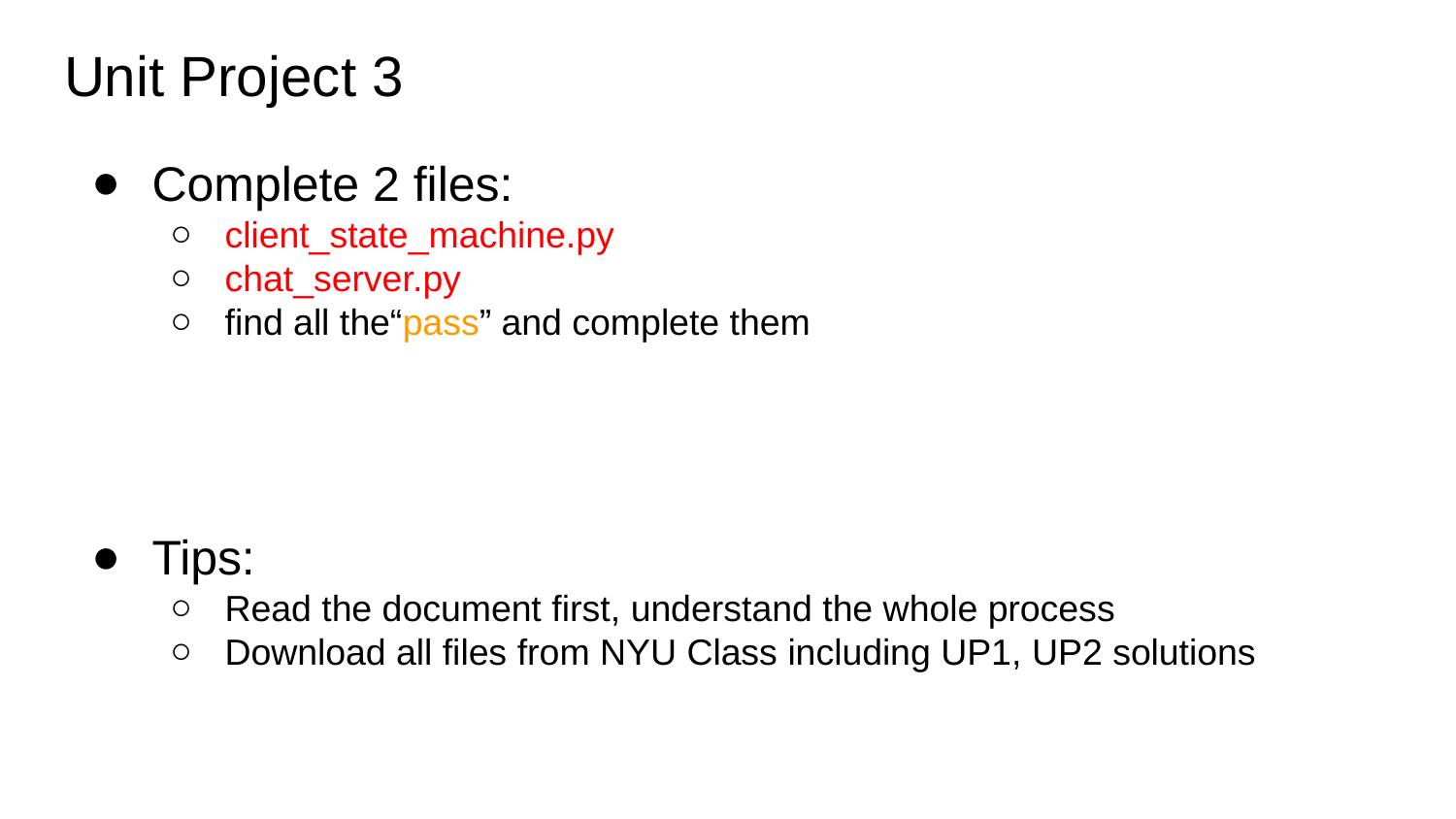

# Unit Project 3
Complete 2 files:
client_state_machine.py
chat_server.py
find all the“pass” and complete them

Tips:
Read the document first, understand the whole process
Download all files from NYU Class including UP1, UP2 solutions